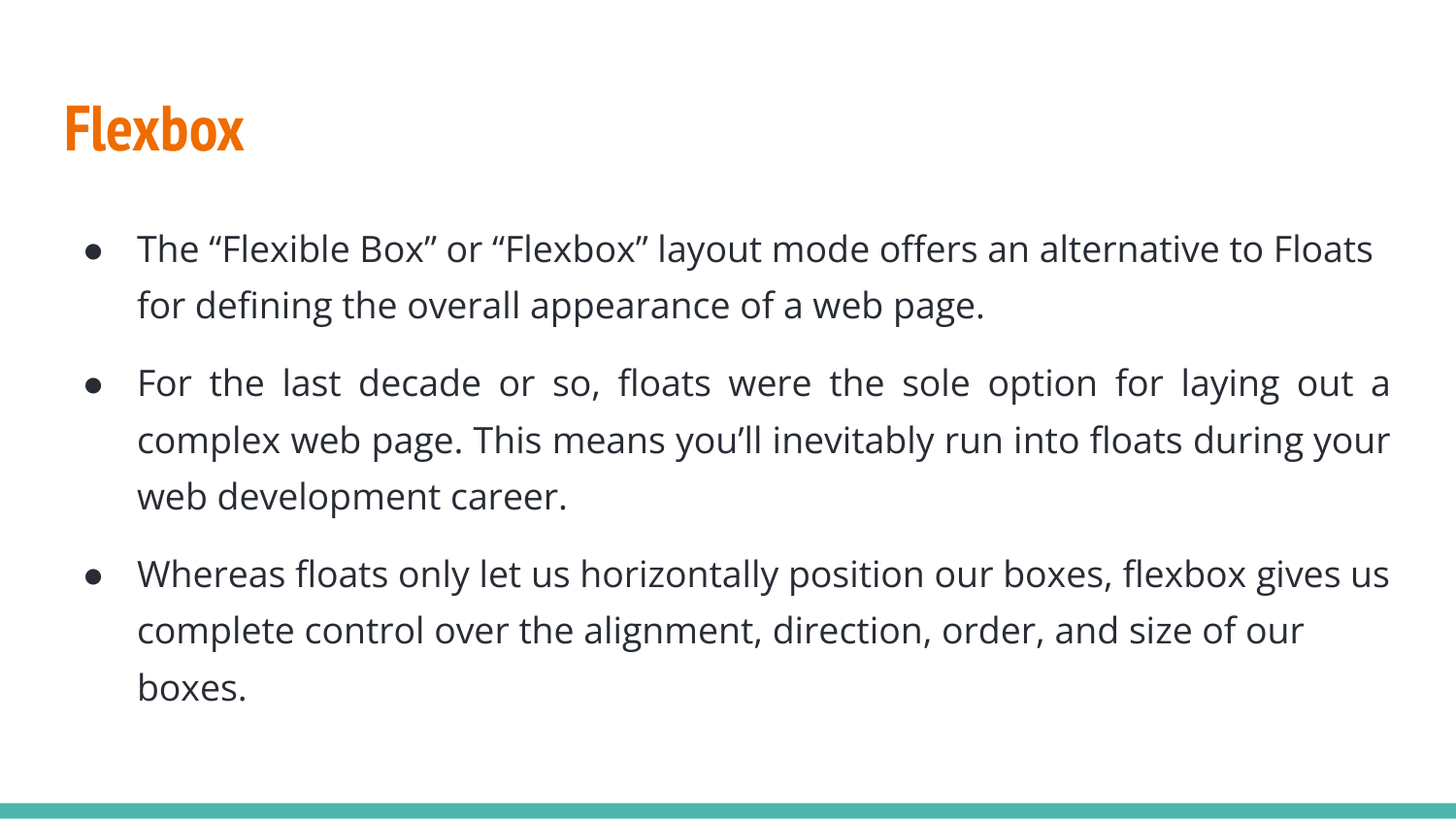

# Flexbox
The “Flexible Box” or “Flexbox” layout mode offers an alternative to Floats for defining the overall appearance of a web page.
For the last decade or so, floats were the sole option for laying out a complex web page. This means you’ll inevitably run into floats during your web development career.
Whereas floats only let us horizontally position our boxes, flexbox gives us complete control over the alignment, direction, order, and size of our boxes.